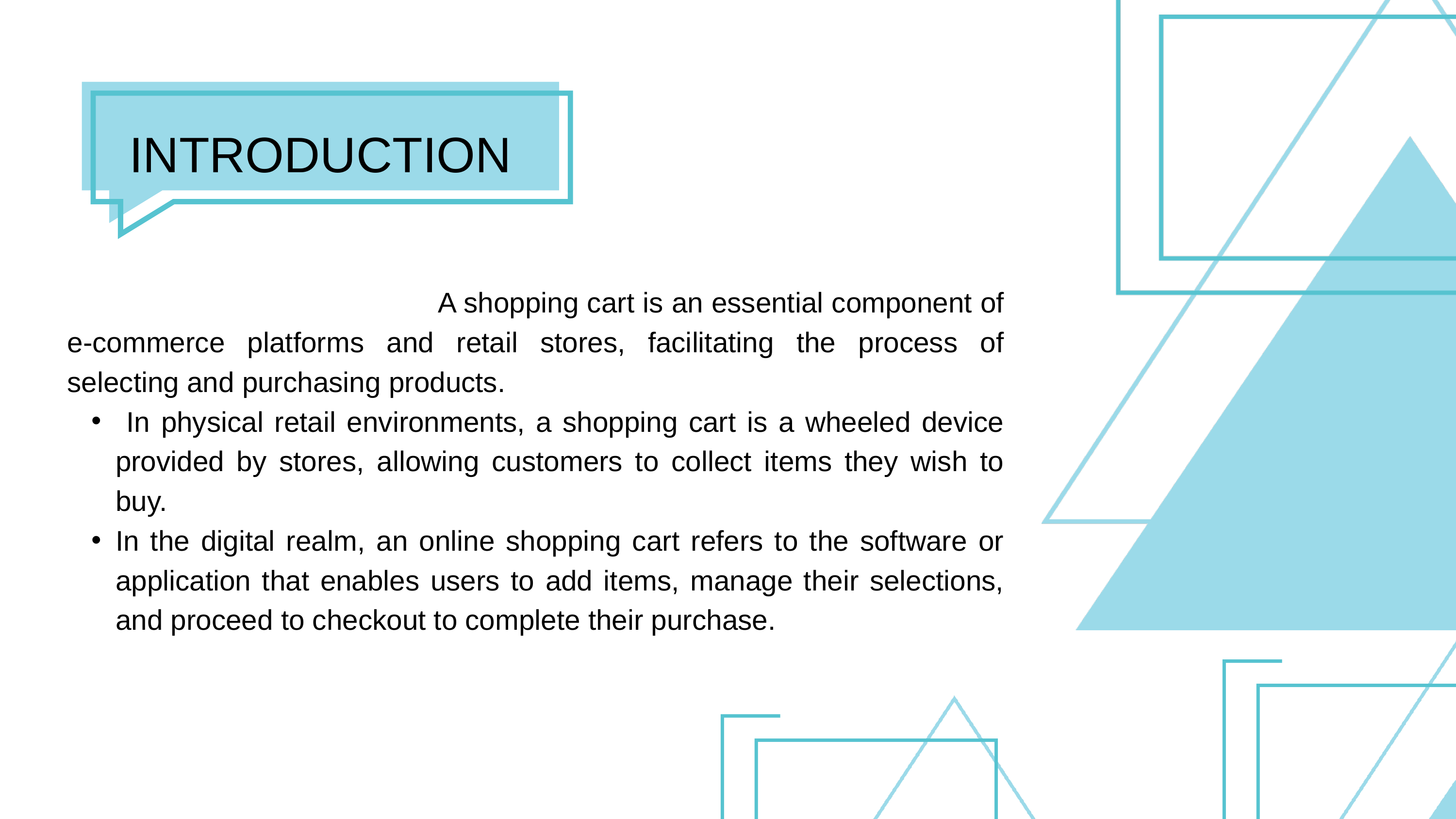

INTRODUCTION
                                            A shopping cart is an essential component of e-commerce platforms and retail stores, facilitating the process of selecting and purchasing products.
 In physical retail environments, a shopping cart is a wheeled device provided by stores, allowing customers to collect items they wish to buy.
In the digital realm, an online shopping cart refers to the software or application that enables users to add items, manage their selections, and proceed to checkout to complete their purchase.